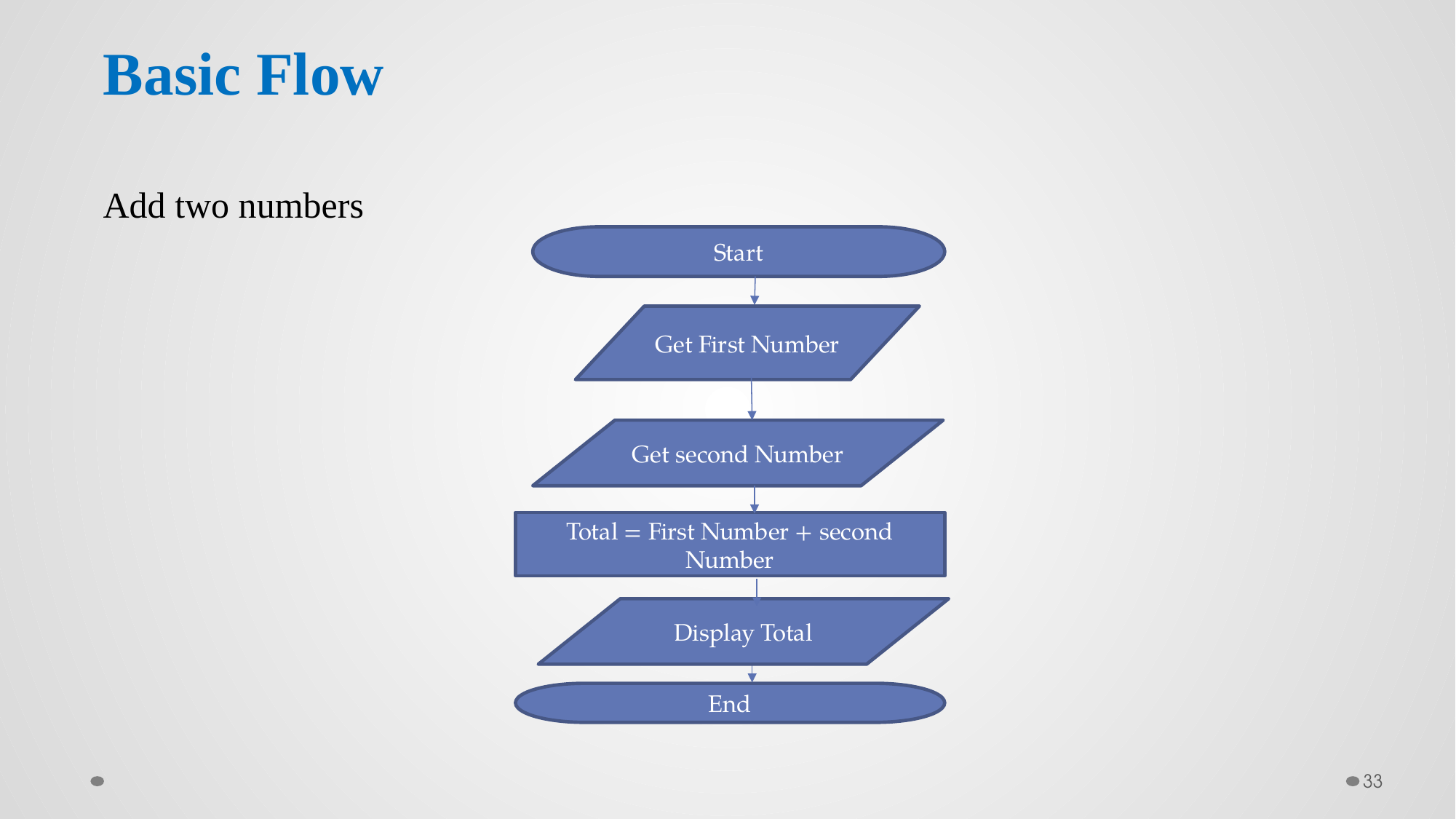

# Basic Flow
Add two numbers

Start
Get First Number
Get second Number
Total = First Number + second Number
Display Total
End
33